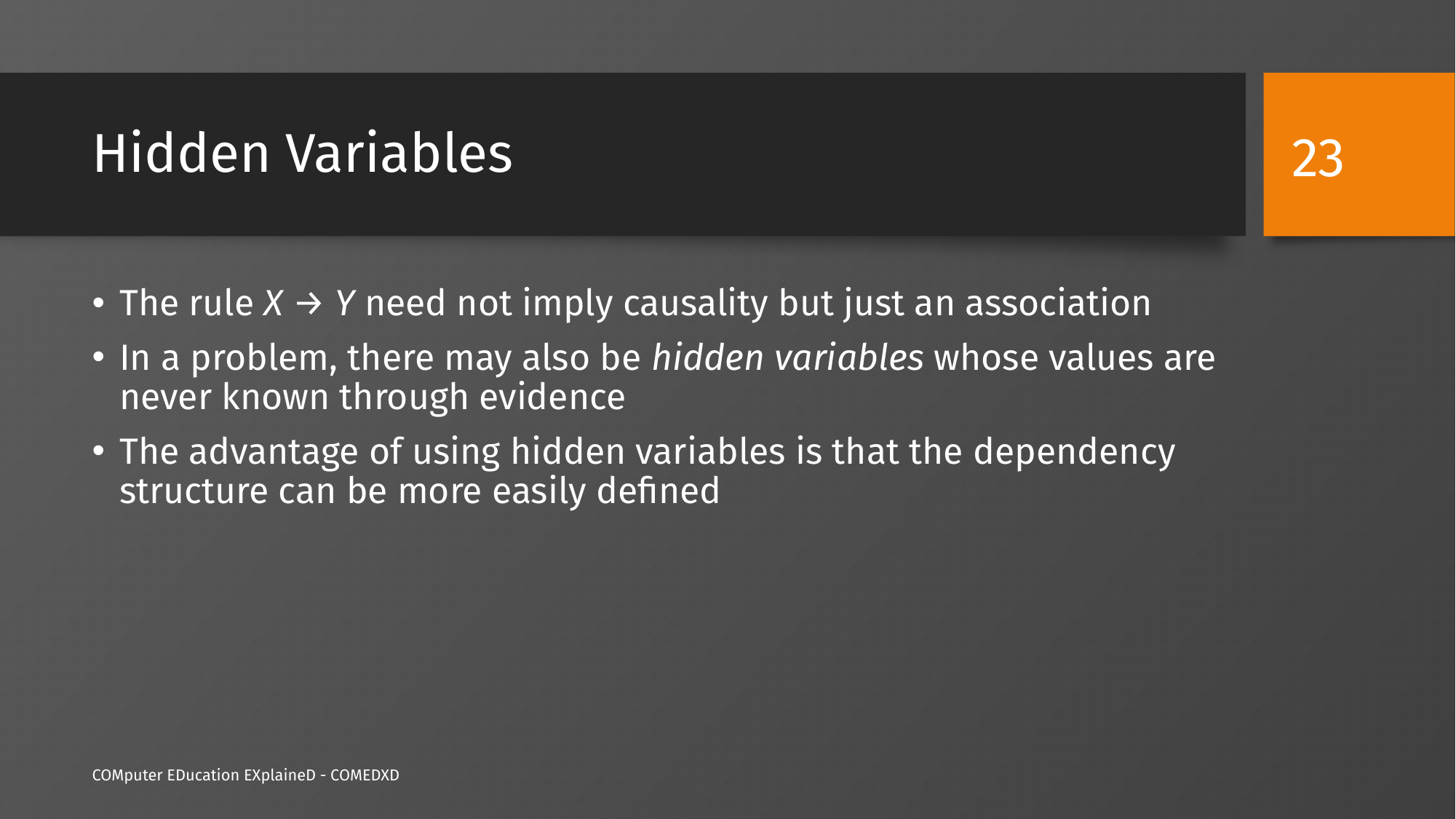

23
# Hidden Variables
The rule X → Y need not imply causality but just an association
In a problem, there may also be hidden variables whose values are never known through evidence
The advantage of using hidden variables is that the dependency structure can be more easily defined
COMputer EDucation EXplaineD - COMEDXD